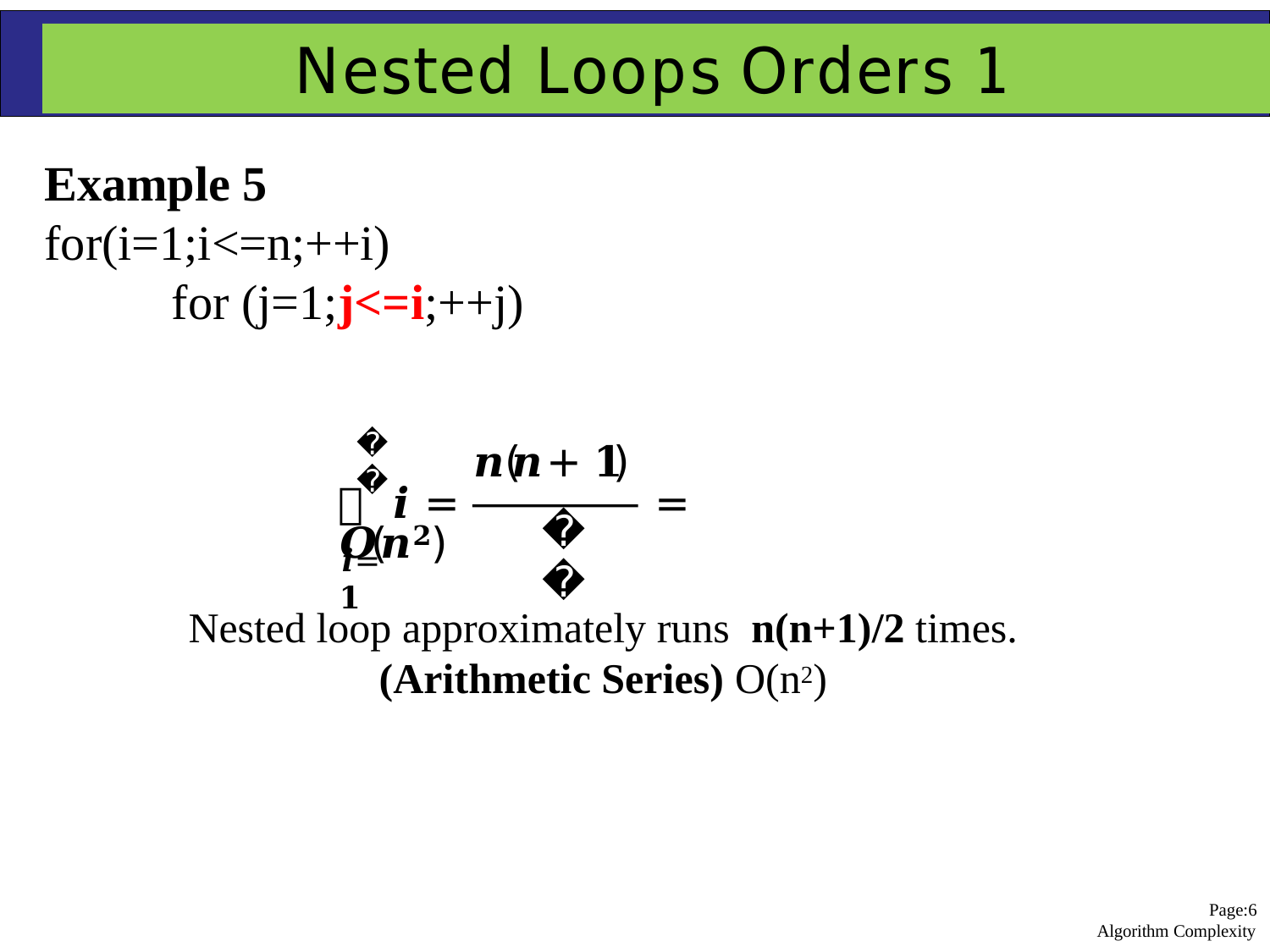

Some Examples 2

# Nested Loops Orders 1
Example 5
for(i=1;i<=n;++i)
for (j=1;j<=i;++j)
𝒏
𝒏(𝒏 + 𝟏)
෍ 𝒊 =	= 𝑶(𝒏𝟐)
𝟐

𝒊=𝟏
Nested loop approximately runs	n(n+1)/2 times.
(Arithmetic Series) O(n2)
Page:6 Algorithm Complexity